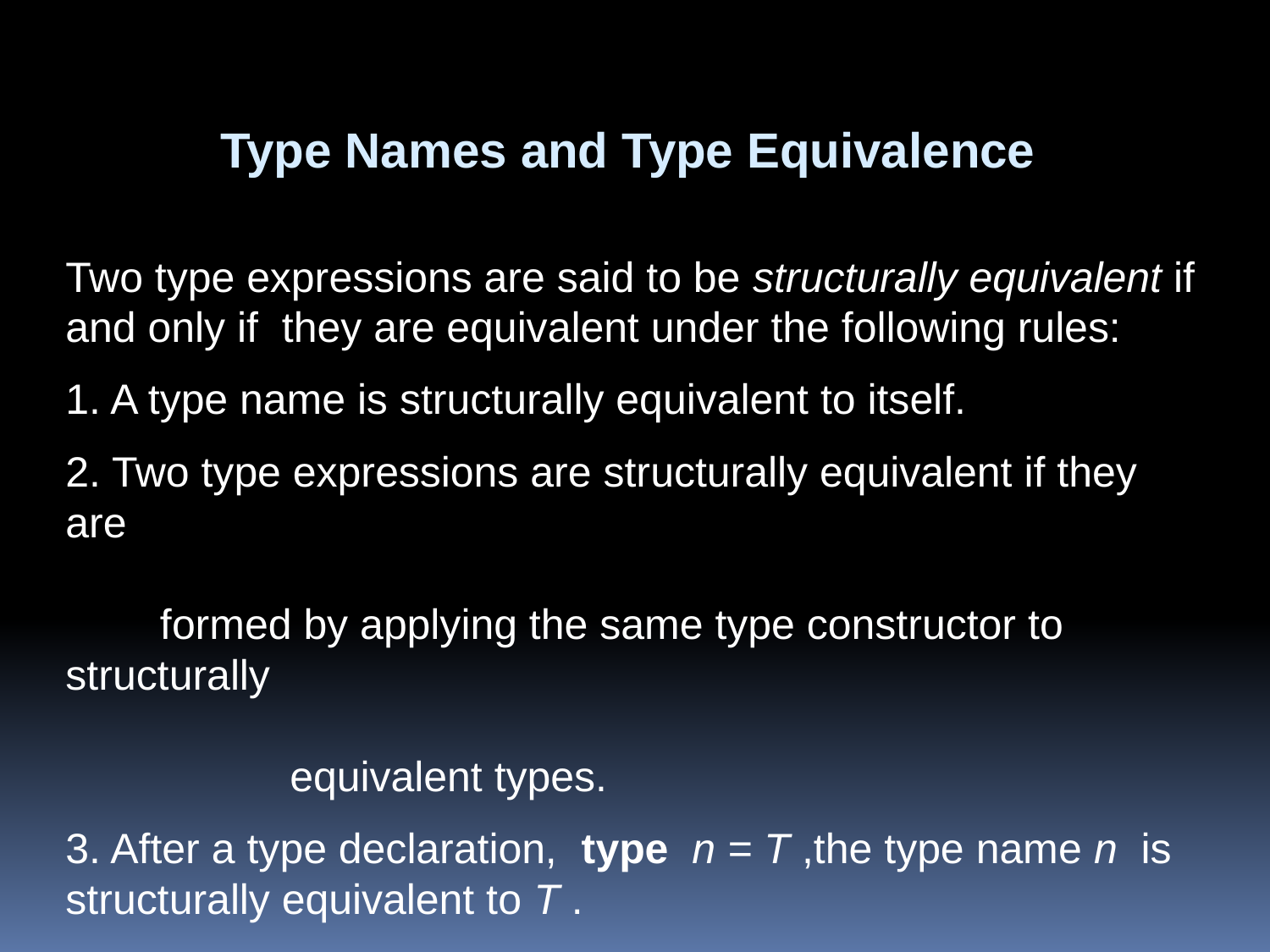

Type Names and Type Equivalence
Two type expressions are said to be structurally equivalent if and only if  they are equivalent under the following rules:
1. A type name is structurally equivalent to itself.
2. Two type expressions are structurally equivalent if they are                                                                                                                                                                                                    formed by applying the same type constructor to structurally                                                                                                                                                                                                   equivalent types.
3. After a type declaration,  type  n = T ,the type name n  is structurally equivalent to T .